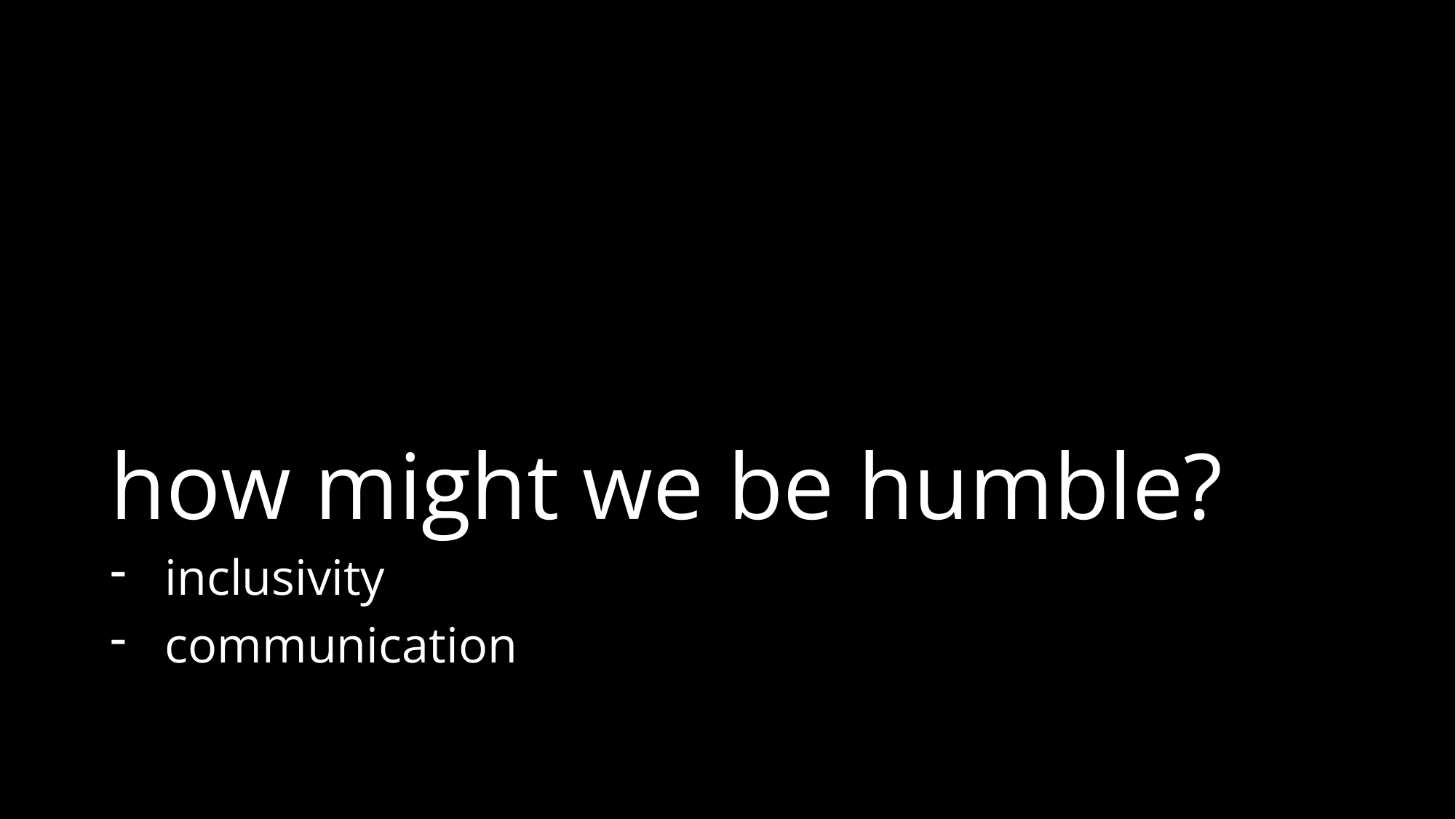

# how might we be humble?
inclusivity
communication